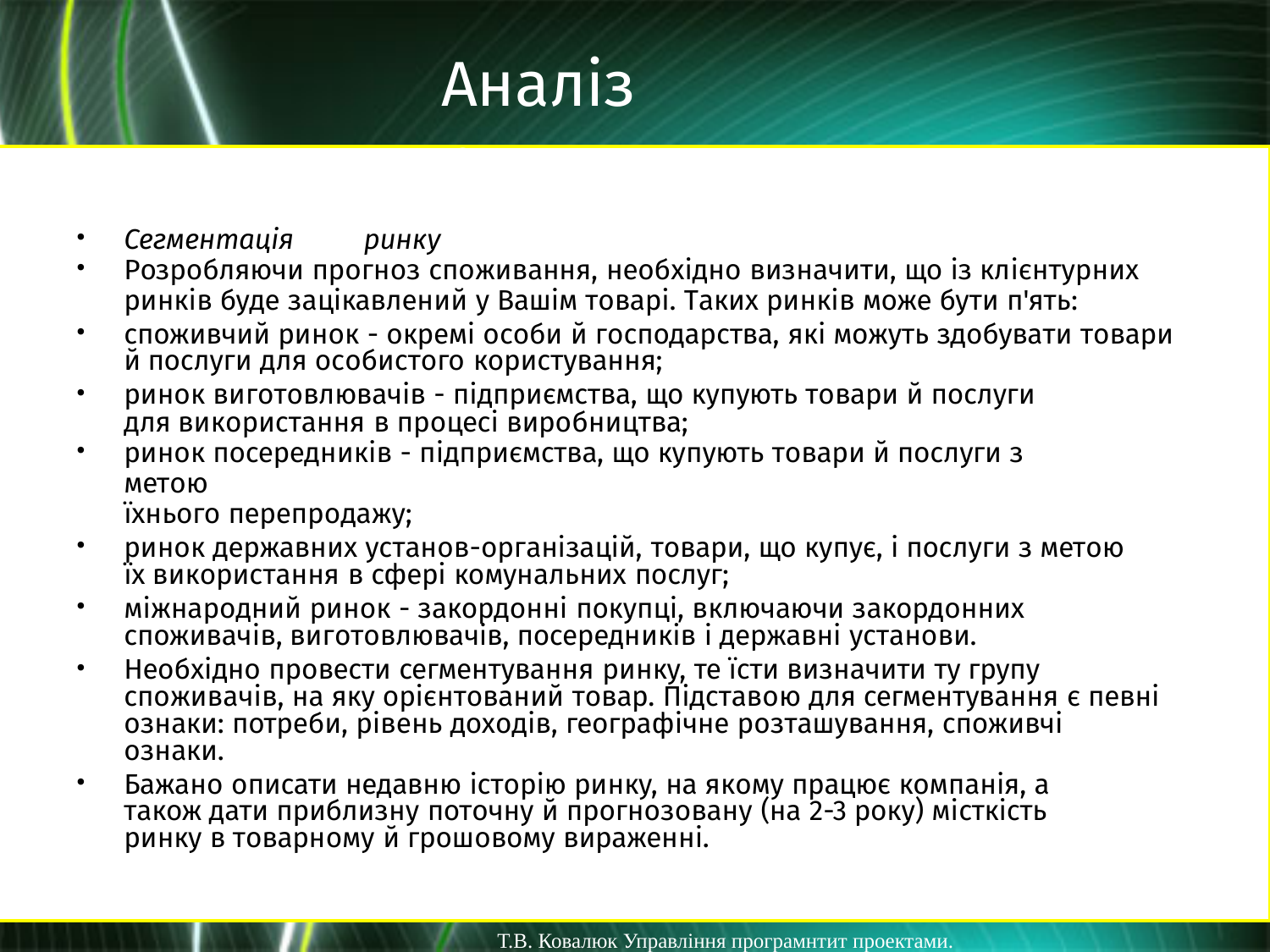

Аналіз	ринку
Сегментація	ринку
Розробляючи прогноз споживання, необхідно визначити, що із клієнтурних
ринків буде зацікавлений у Вашім товарі. Таких ринків може бути п'ять:
споживчий ринок - окремі особи й господарства, які можуть здобувати товари й послуги для особистого користування;
ринок виготовлювачів - підприємства, що купують товари й послуги для використання в процесі виробництва;
ринок посередників - підприємства, що купують товари й послуги з метою
їхнього перепродажу;
ринок державних установ-організацій, товари, що купує, і послуги з метою їх використання в сфері комунальних послуг;
міжнародний ринок - закордонні покупці, включаючи закордонних споживачів, виготовлювачів, посередників і державні установи.
Необхідно провести сегментування ринку, те їсти визначити ту групу споживачів, на яку орієнтований товар. Підставою для сегментування є певні ознаки: потреби, рівень доходів, географічне розташування, споживчі ознаки.
Бажано описати недавню історію ринку, на якому працює компанія, а також дати приблизну поточну й прогнозовану (на 2-3 року) місткість ринку в товарному й грошовому вираженні.